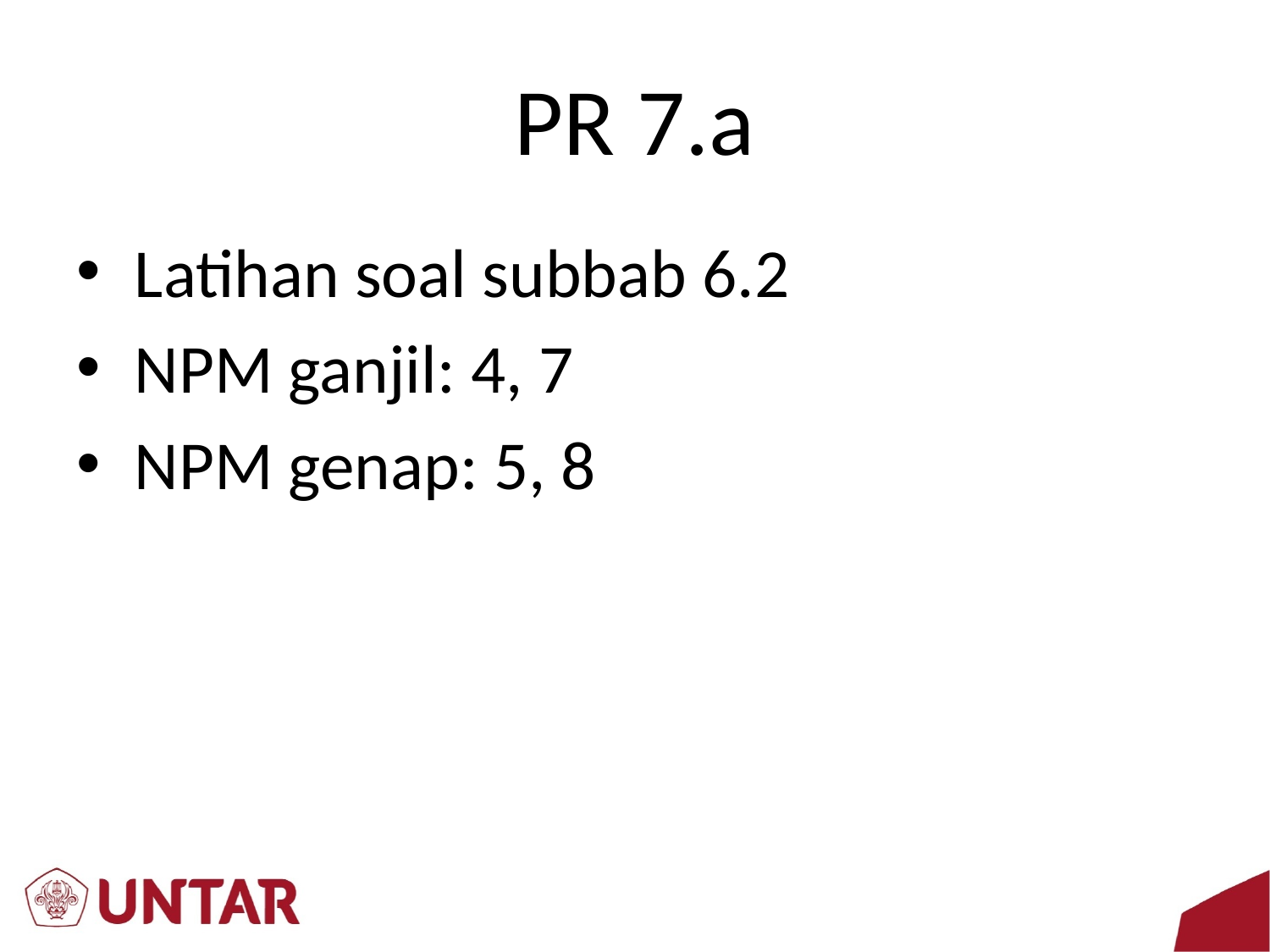

# PR 7.a
Latihan soal subbab 6.2
NPM ganjil: 4, 7
NPM genap: 5, 8